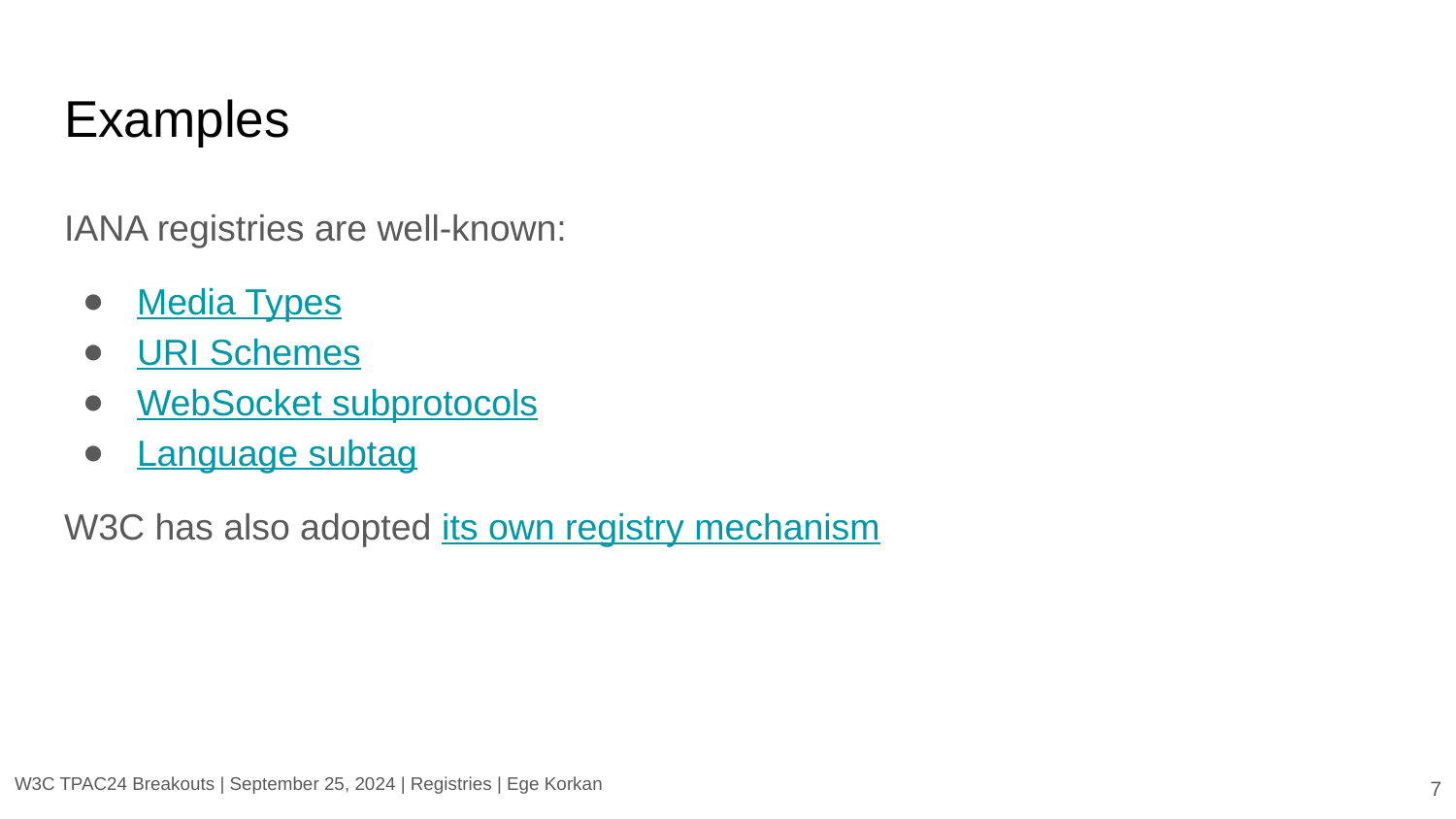

# Examples
IANA registries are well-known:
Media Types
URI Schemes
WebSocket subprotocols
Language subtag
W3C has also adopted its own registry mechanism
7